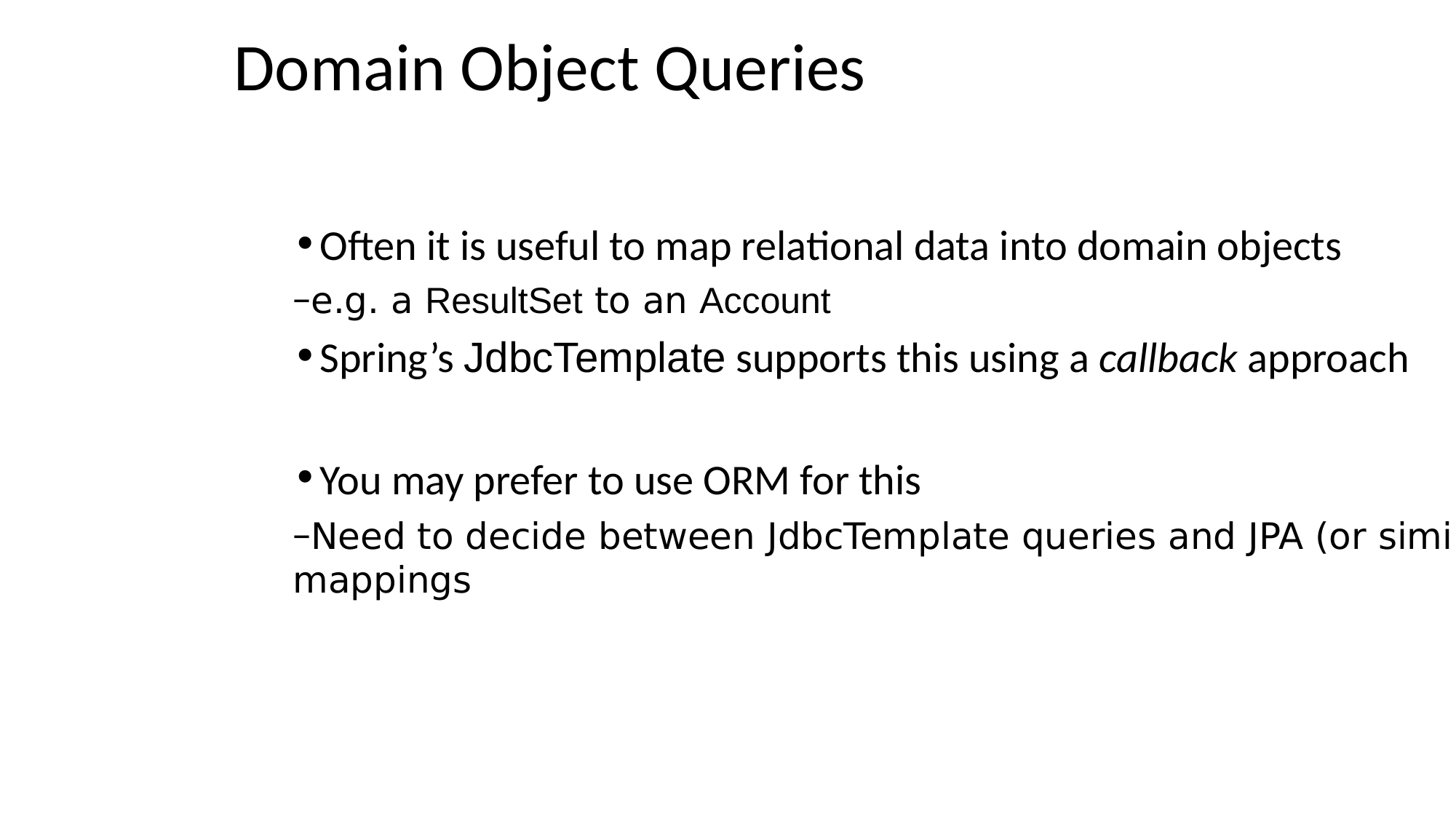

Domain Object Queries
Often it is useful to map relational data into domain objects
e.g. a ResultSet to an Account
Spring’s JdbcTemplate supports this using a callback approach

You may prefer to use ORM for this
Need to decide between JdbcTemplate queries and JPA (or similar) mappings